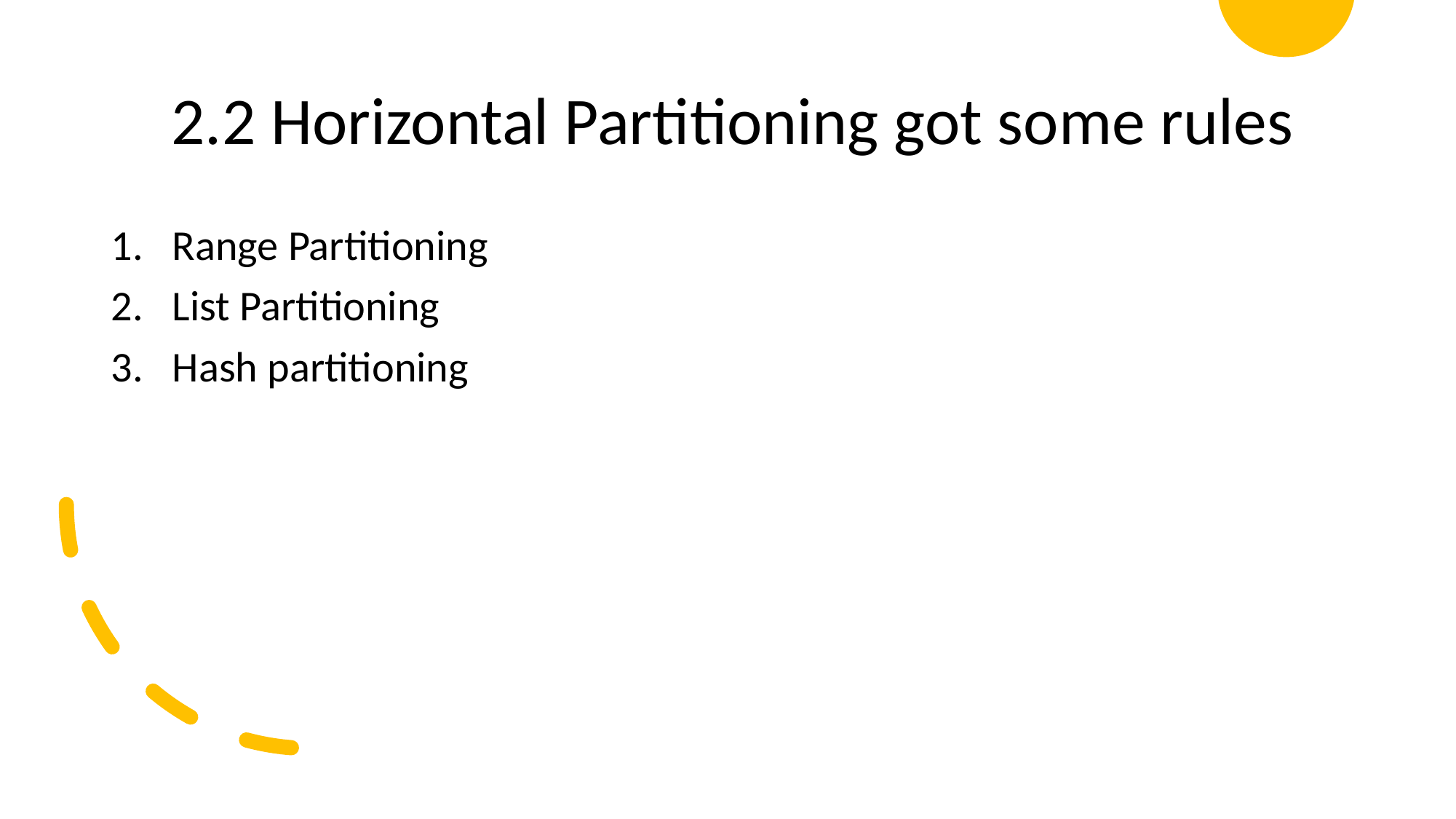

# 2.2 Horizontal Partitioning got some rules
Range Partitioning
List Partitioning
Hash partitioning